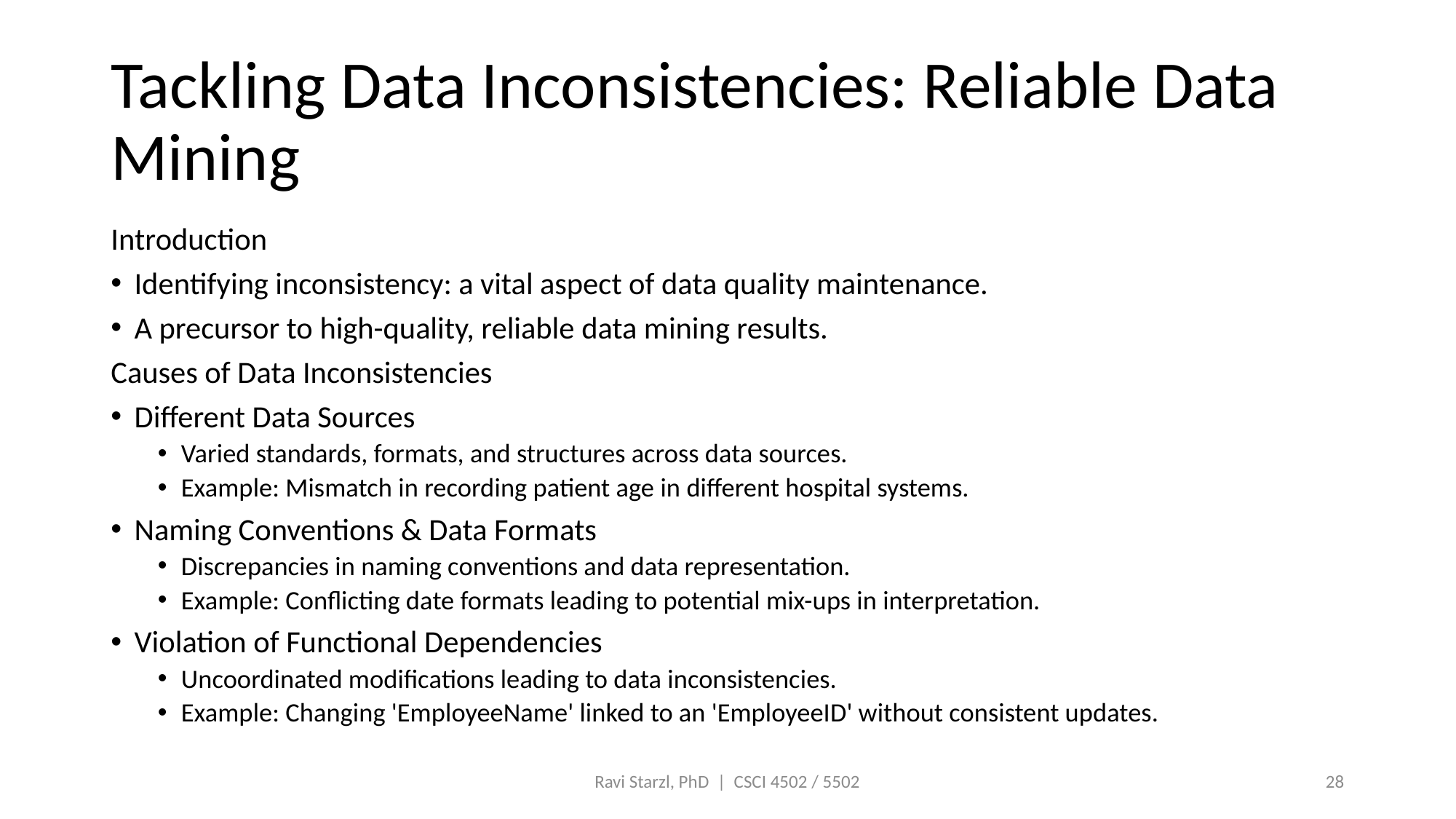

# Tackling Data Inconsistencies: Reliable Data Mining
Introduction
Identifying inconsistency: a vital aspect of data quality maintenance.
A precursor to high-quality, reliable data mining results.
Causes of Data Inconsistencies
Different Data Sources
Varied standards, formats, and structures across data sources.
Example: Mismatch in recording patient age in different hospital systems.
Naming Conventions & Data Formats
Discrepancies in naming conventions and data representation.
Example: Conflicting date formats leading to potential mix-ups in interpretation.
Violation of Functional Dependencies
Uncoordinated modifications leading to data inconsistencies.
Example: Changing 'EmployeeName' linked to an 'EmployeeID' without consistent updates.
Ravi Starzl, PhD  |  CSCI 4502 / 5502
28